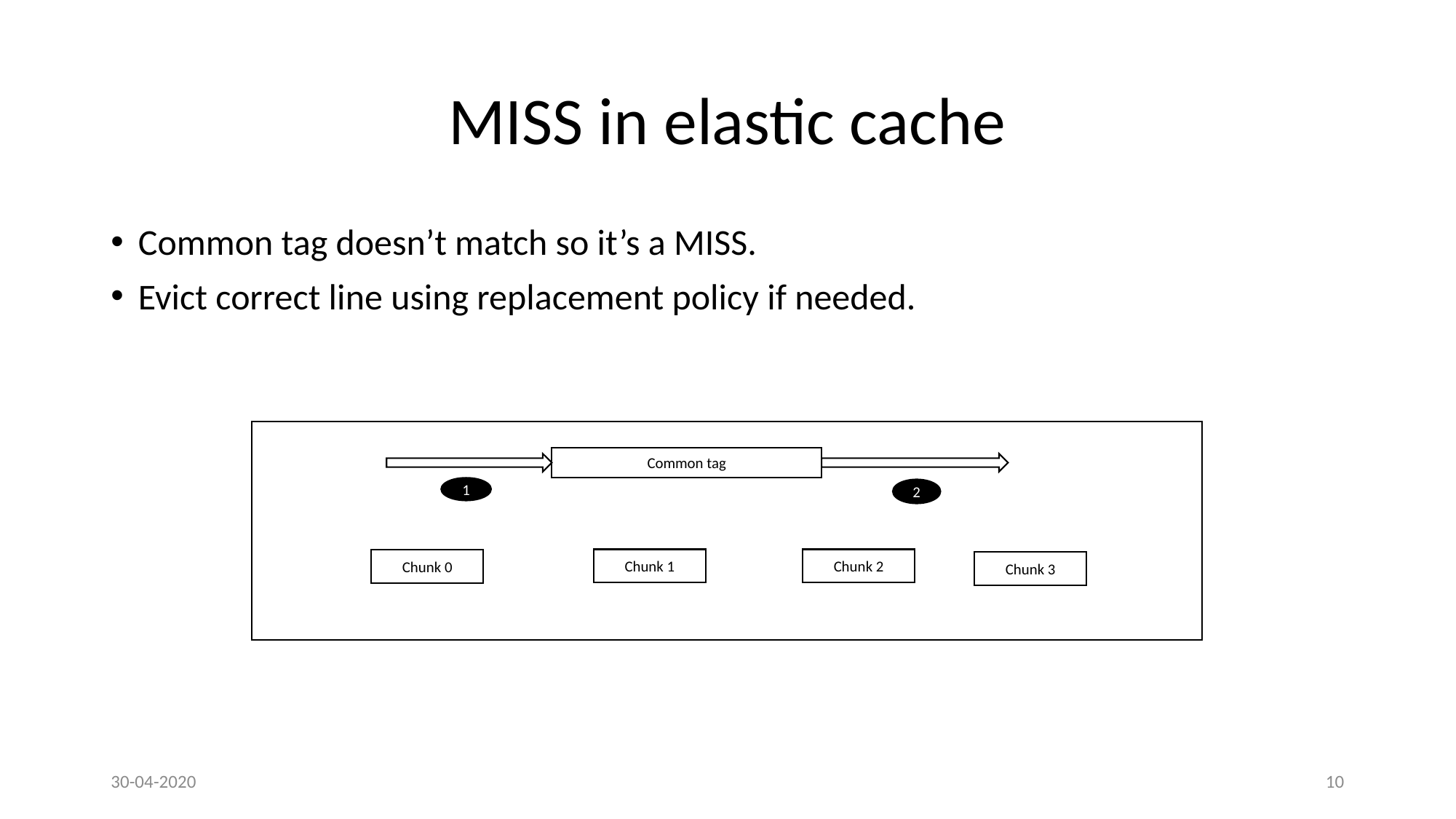

# MISS in elastic cache
Common tag doesn’t match so it’s a MISS.
Evict correct line using replacement policy if needed.

Common tag

1
2
Chunk 1
Chunk 2
Chunk 0
Chunk 3
30-04-2020
10